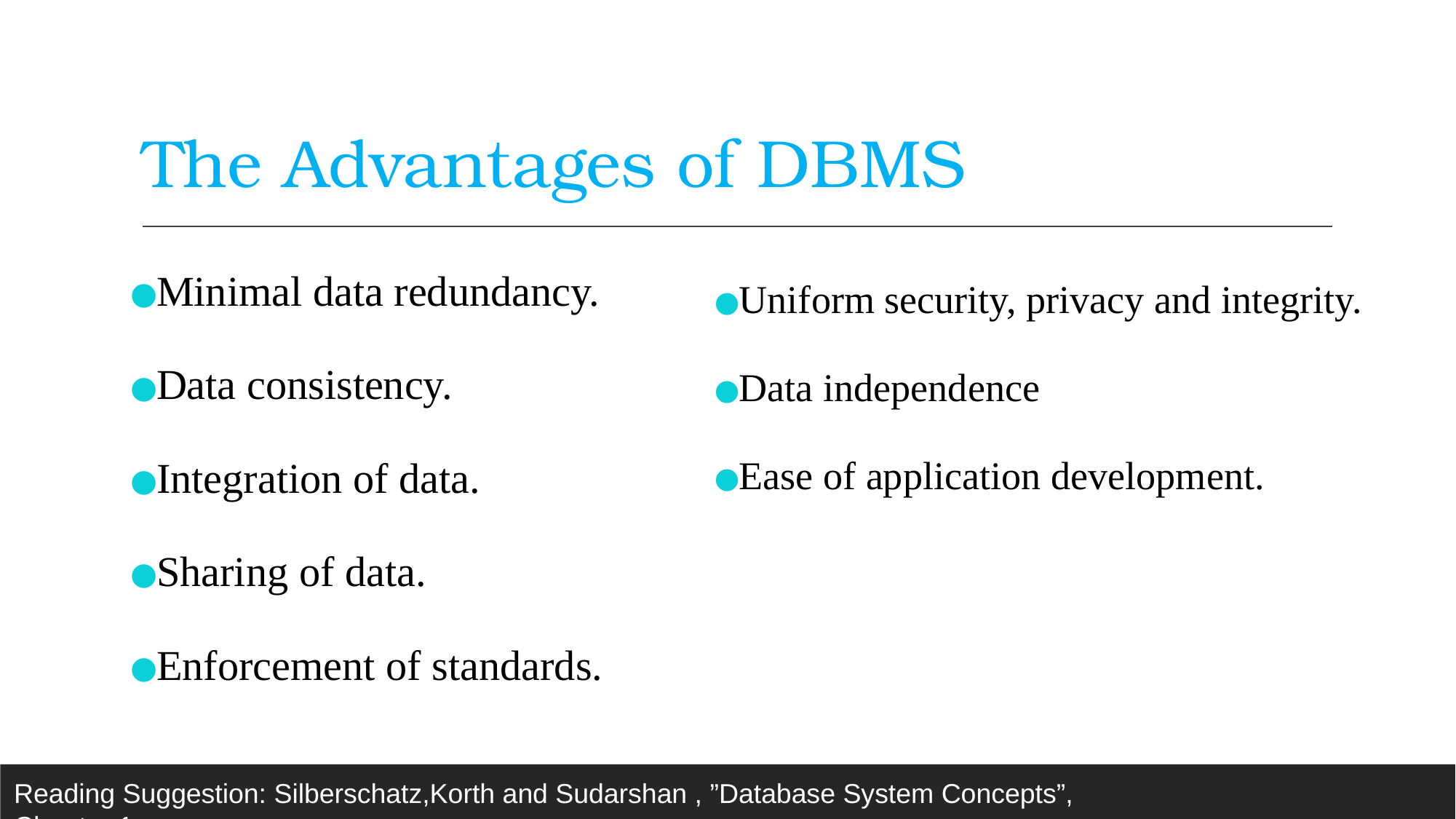

# The Advantages of DBMS
Uniform security, privacy and integrity.
Data independence
Ease of application development.

Minimal data redundancy.
Data consistency.
Integration of data.
Sharing of data.
Enforcement of standards.

Reading Suggestion: Silberschatz,Korth and Sudarshan , ”Database System Concepts”, Chapter 1